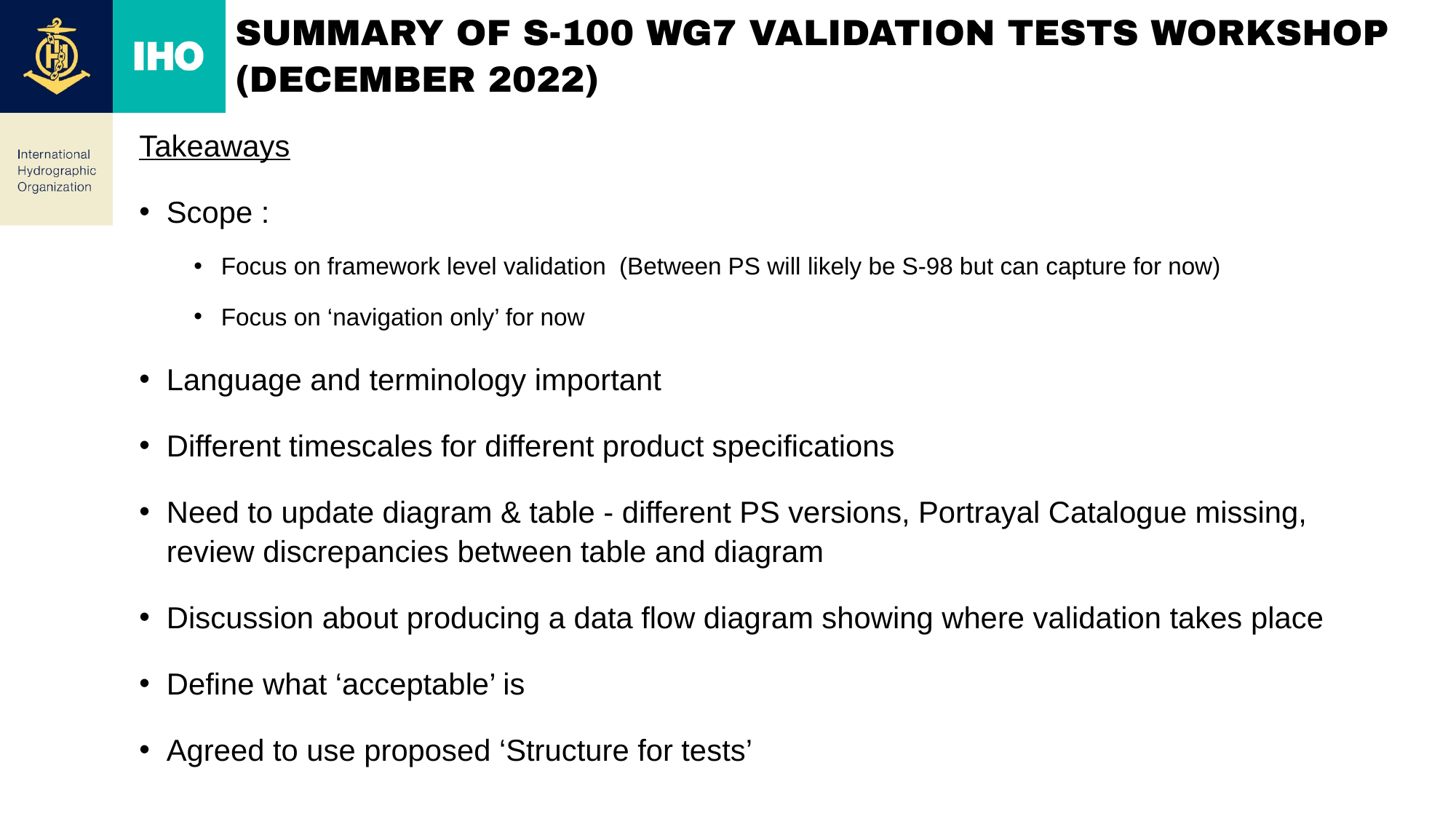

# Summary of S-100 WG7 Validation Tests Workshop (December 2022)
Takeaways
Scope :
Focus on framework level validation  (Between PS will likely be S-98 but can capture for now)
Focus on ‘navigation only’ for now
Language and terminology important
Different timescales for different product specifications
Need to update diagram & table - different PS versions, Portrayal Catalogue missing, review discrepancies between table and diagram
Discussion about producing a data flow diagram showing where validation takes place
Define what ‘acceptable’ is
Agreed to use proposed ‘Structure for tests’